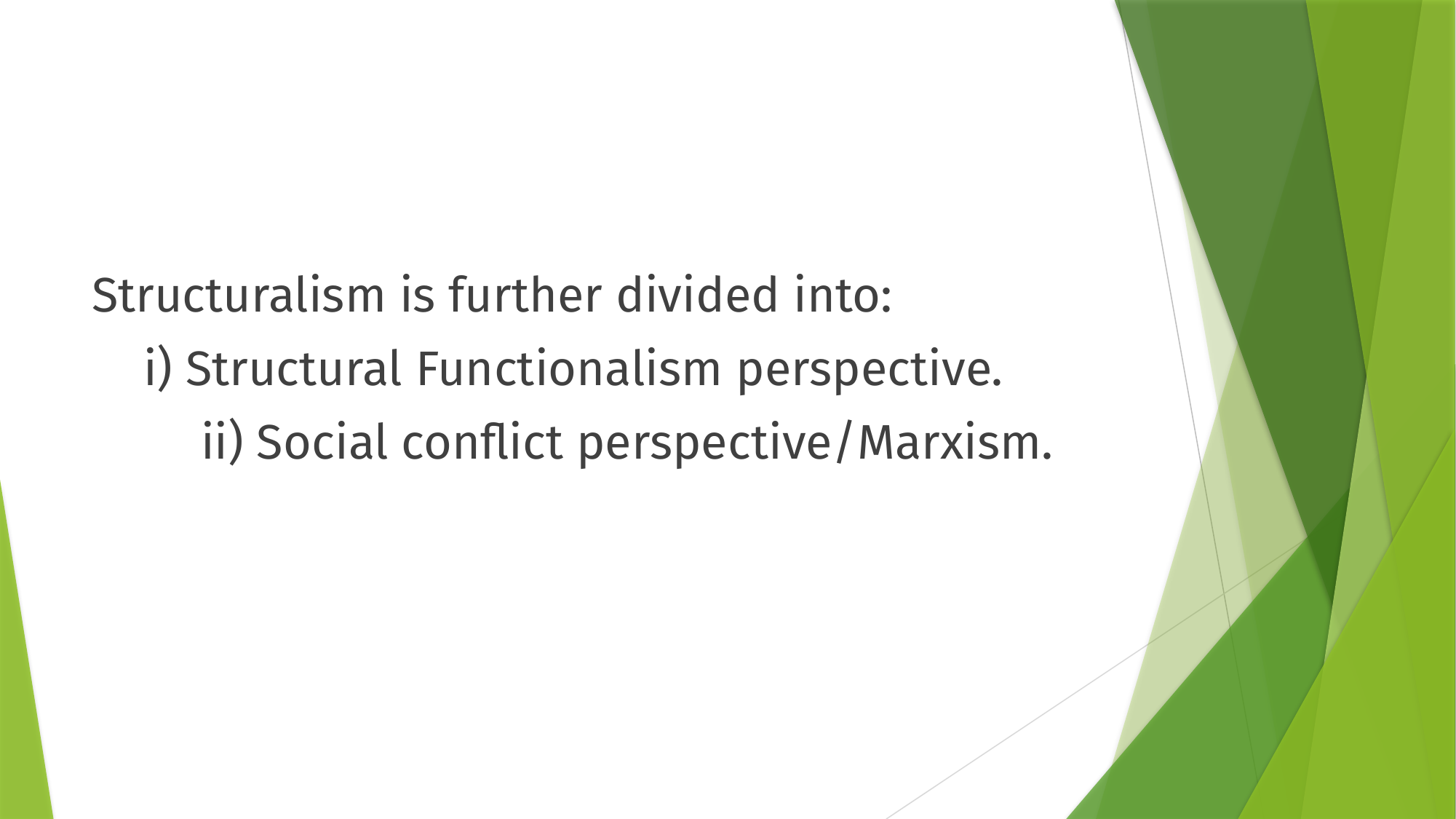

#
Structuralism is further divided into:
    i) Structural Functionalism perspective.
	ii) Social conflict perspective/Marxism.